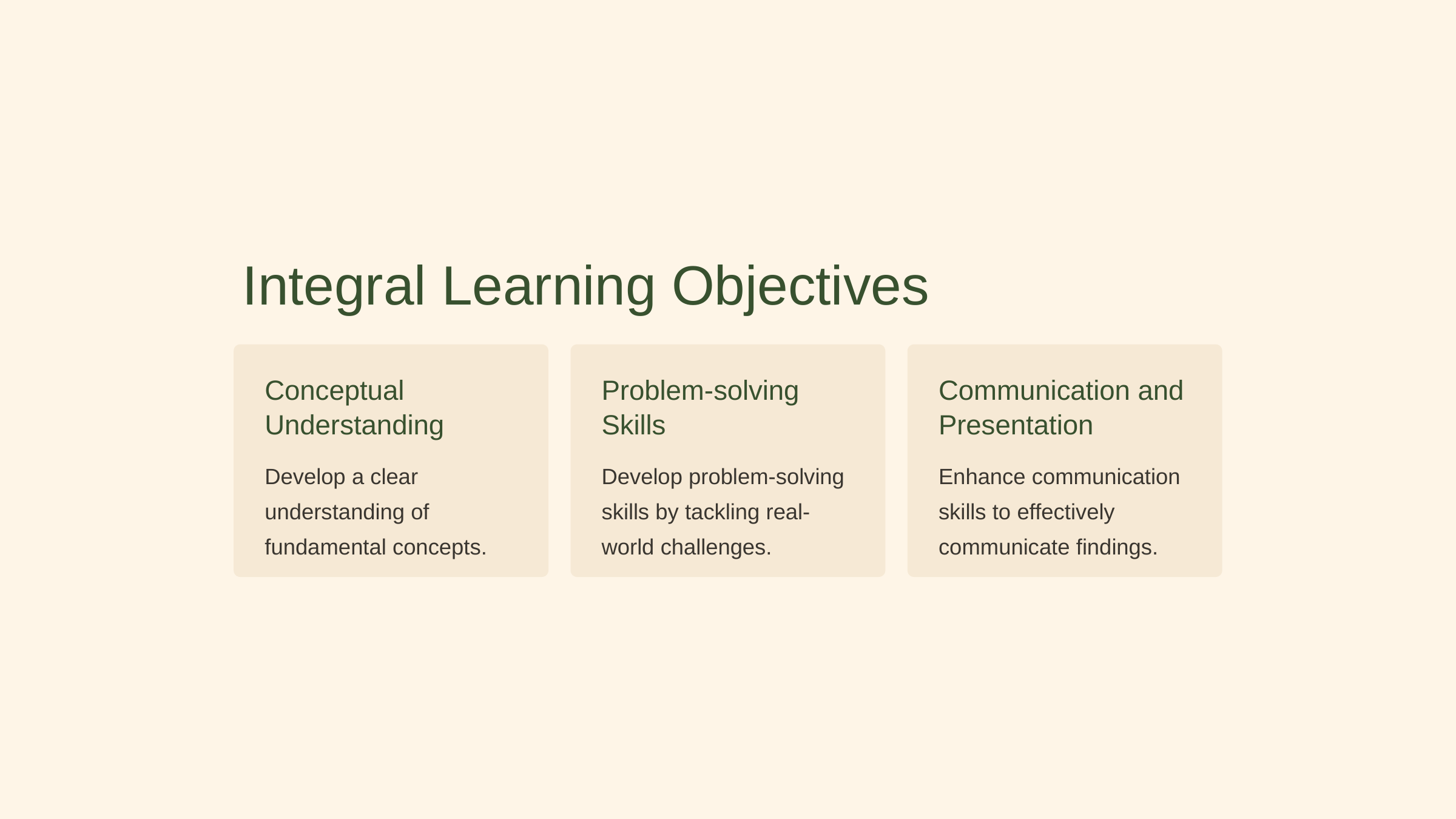

Integral Learning Objectives

Conceptual Understanding
Problem-solving Skills
Communication and Presentation
Develop a clear understanding of fundamental concepts.
Develop problem-solving skills by tackling real-world challenges.
Enhance communication skills to effectively communicate findings.